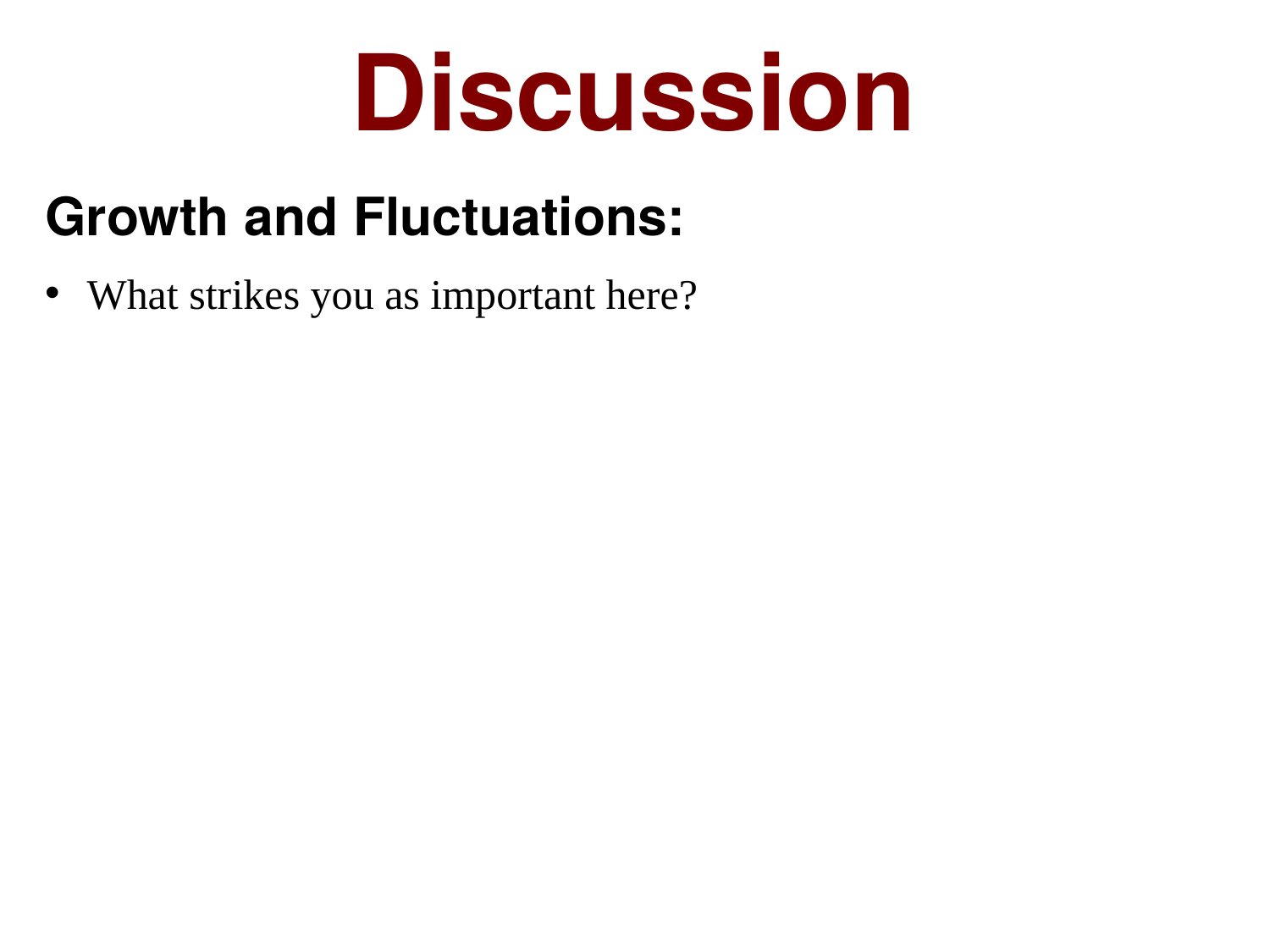

Discussion
Growth and Fluctuations:
What strikes you as important here?